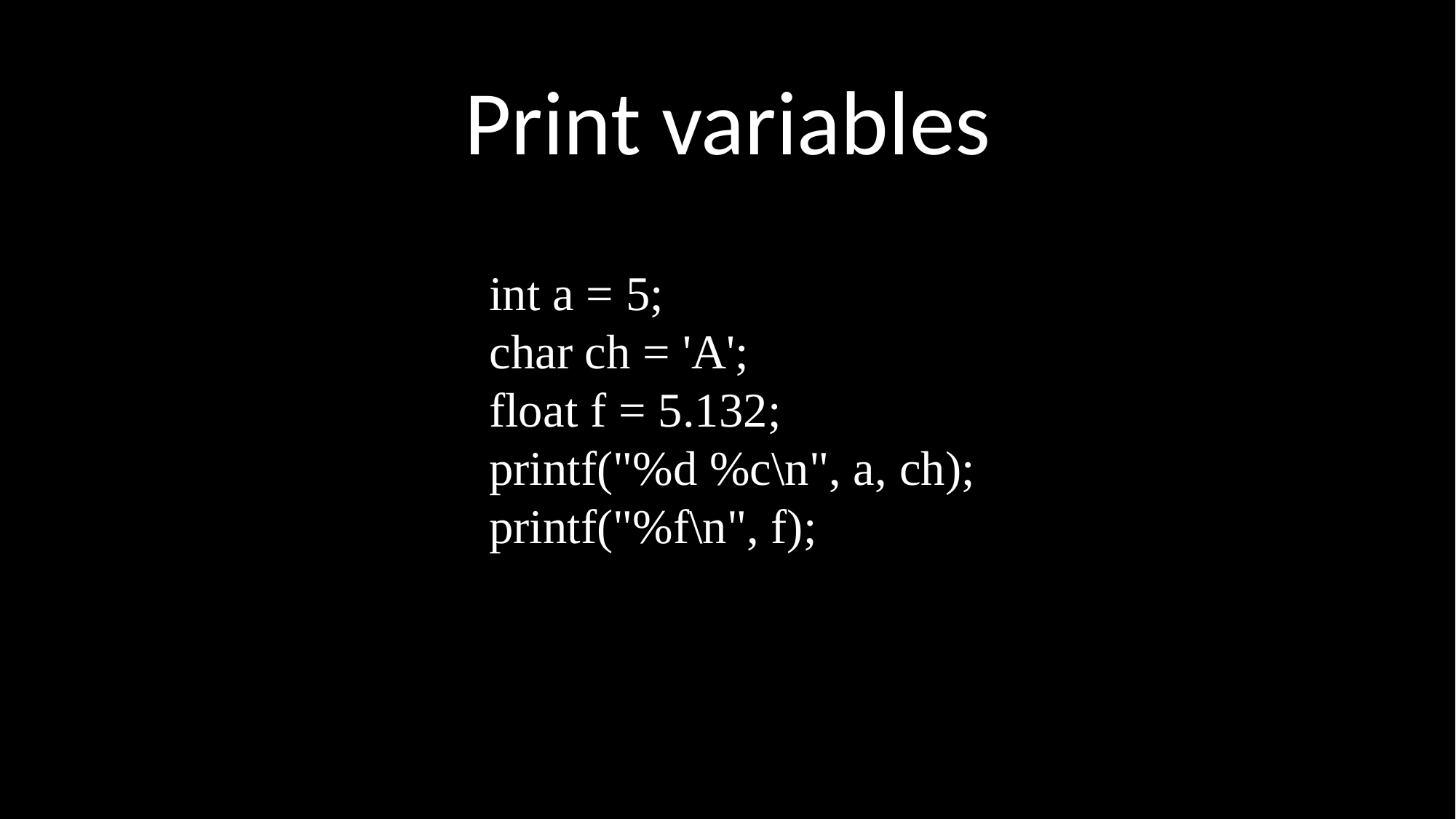

Print variables

        int a = 5;
        char ch = 'A';
        float f = 5.132;
        printf("%d %c\n", a, ch);
        printf("%f\n", f);